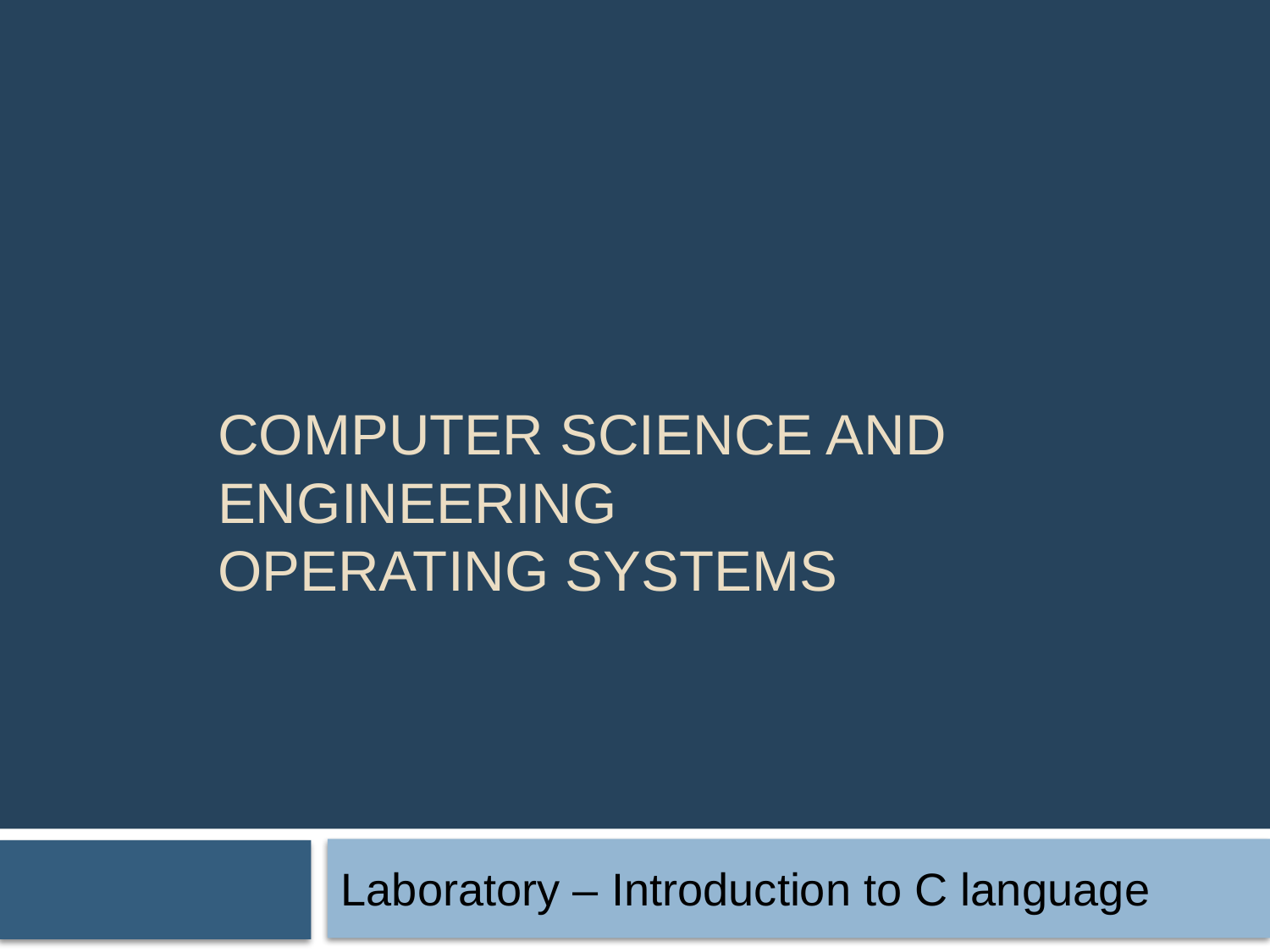

# Computer Science and engineering operating systems
Laboratory – Introduction to C language